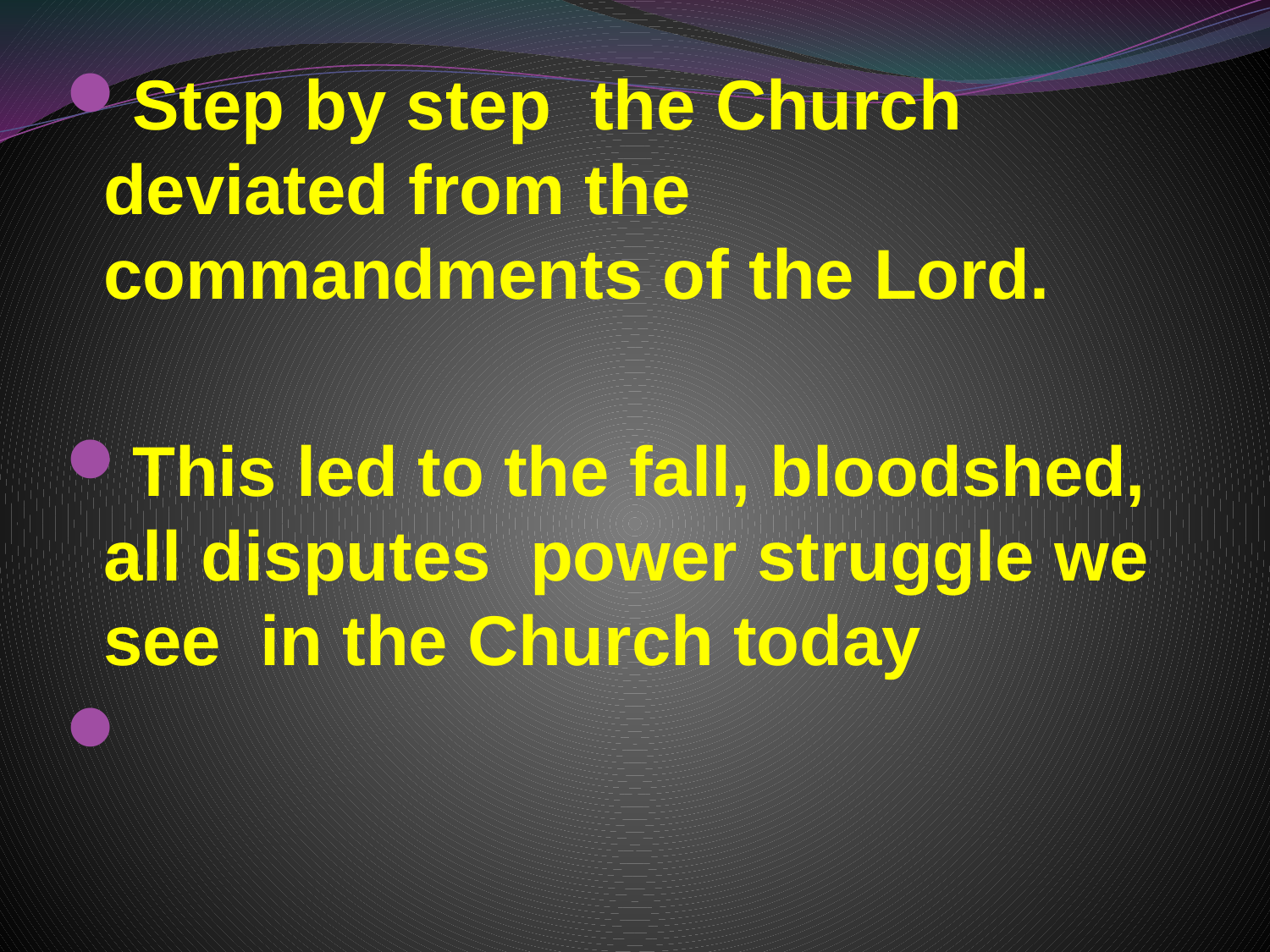

Step by step  the Church deviated from the commandments of the Lord.

This led to the fall, bloodshed, all disputes  power struggle we see  in the Church today